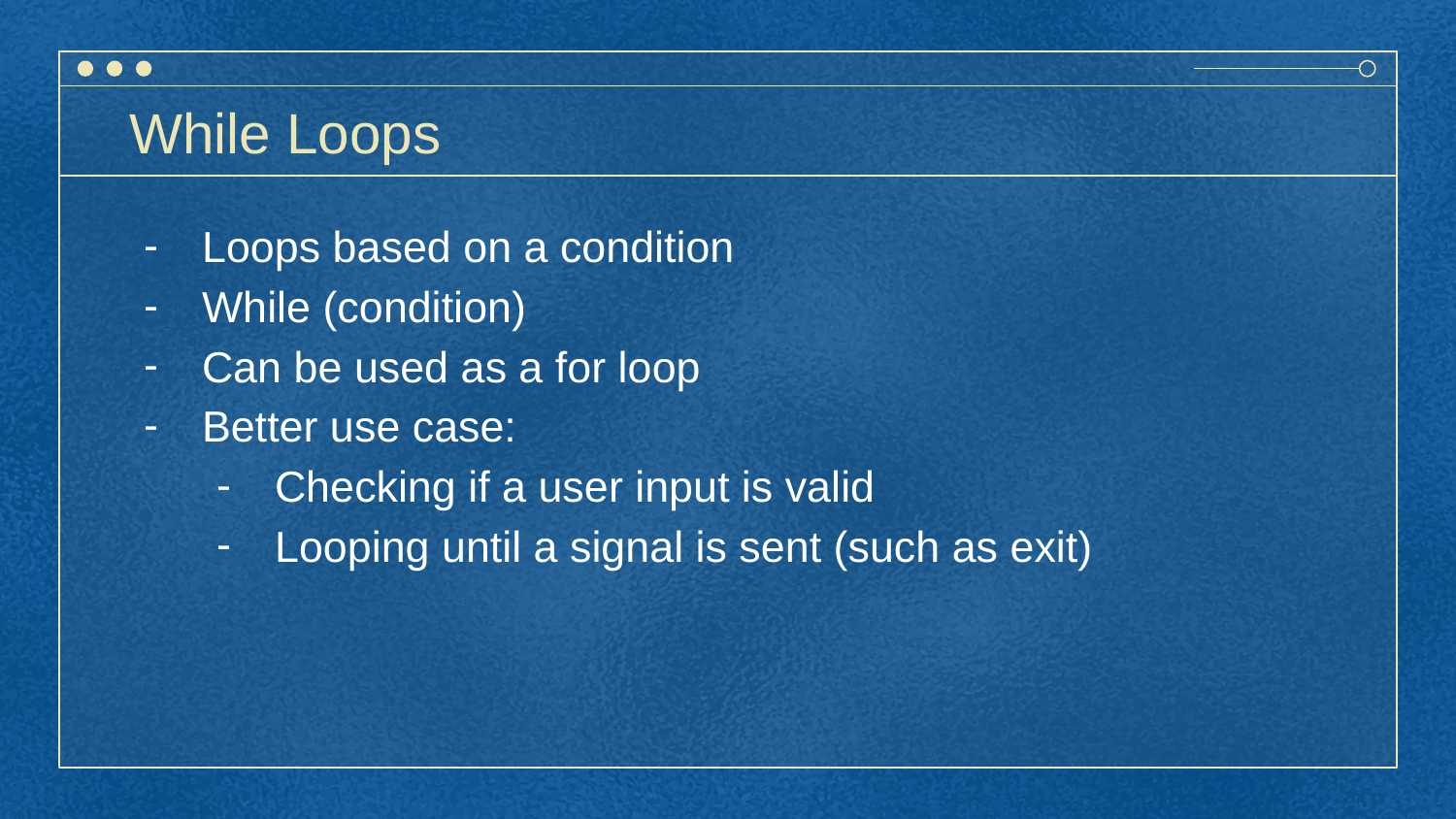

# While Loops
Loops based on a condition
While (condition)
Can be used as a for loop
Better use case:
Checking if a user input is valid
Looping until a signal is sent (such as exit)